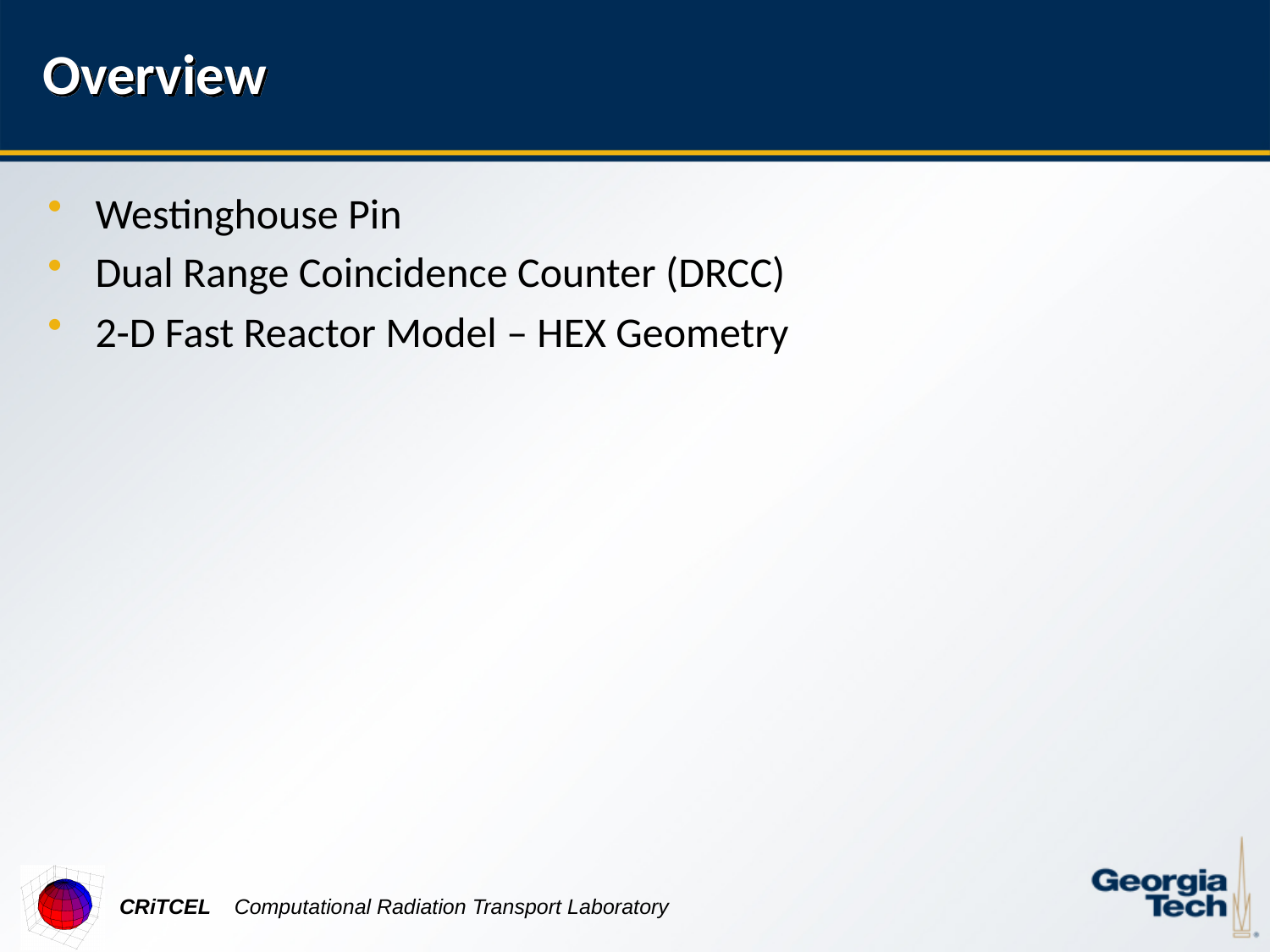

# Overview
Westinghouse Pin
Dual Range Coincidence Counter (DRCC)
2-D Fast Reactor Model – HEX Geometry